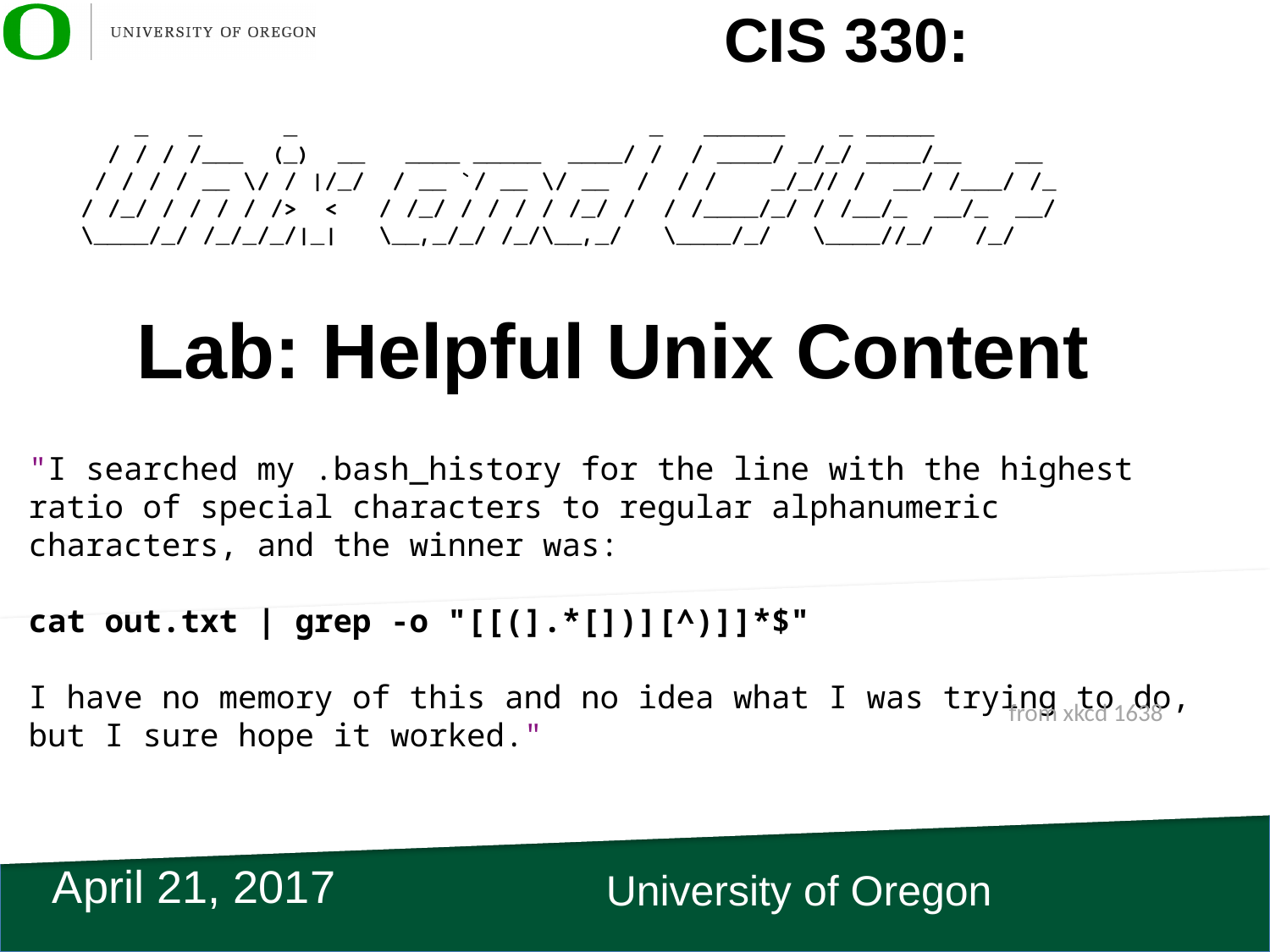

# CIS 330: _   _      _                          _   ______    _ _____ / / / /___  (_)  __   ____ _____  ____/ /  / ____/ _/_/ ____/__    __ / / / / __ \/ / |/_/  / __ `/ __ \/ __  /  / /    _/_// /  __/ /___/ /_ / /_/ / / / / />  <   / /_/ / / / / /_/ /  / /____/_/ / /__/_  __/_  __/ \____/_/ /_/_/_/|_|   \__,_/_/ /_/\__,_/   \____/_/   \____//_/   /_/
Lab: Helpful Unix Content
"I searched my .bash_history for the line with the highest ratio of special characters to regular alphanumeric characters, and the winner was:

cat out.txt | grep -o "[[(].*[])][^)]]*$"

I have no memory of this and no idea what I was trying to do, but I sure hope it worked."
from xkcd 1638
April 21, 2017
University of Oregon